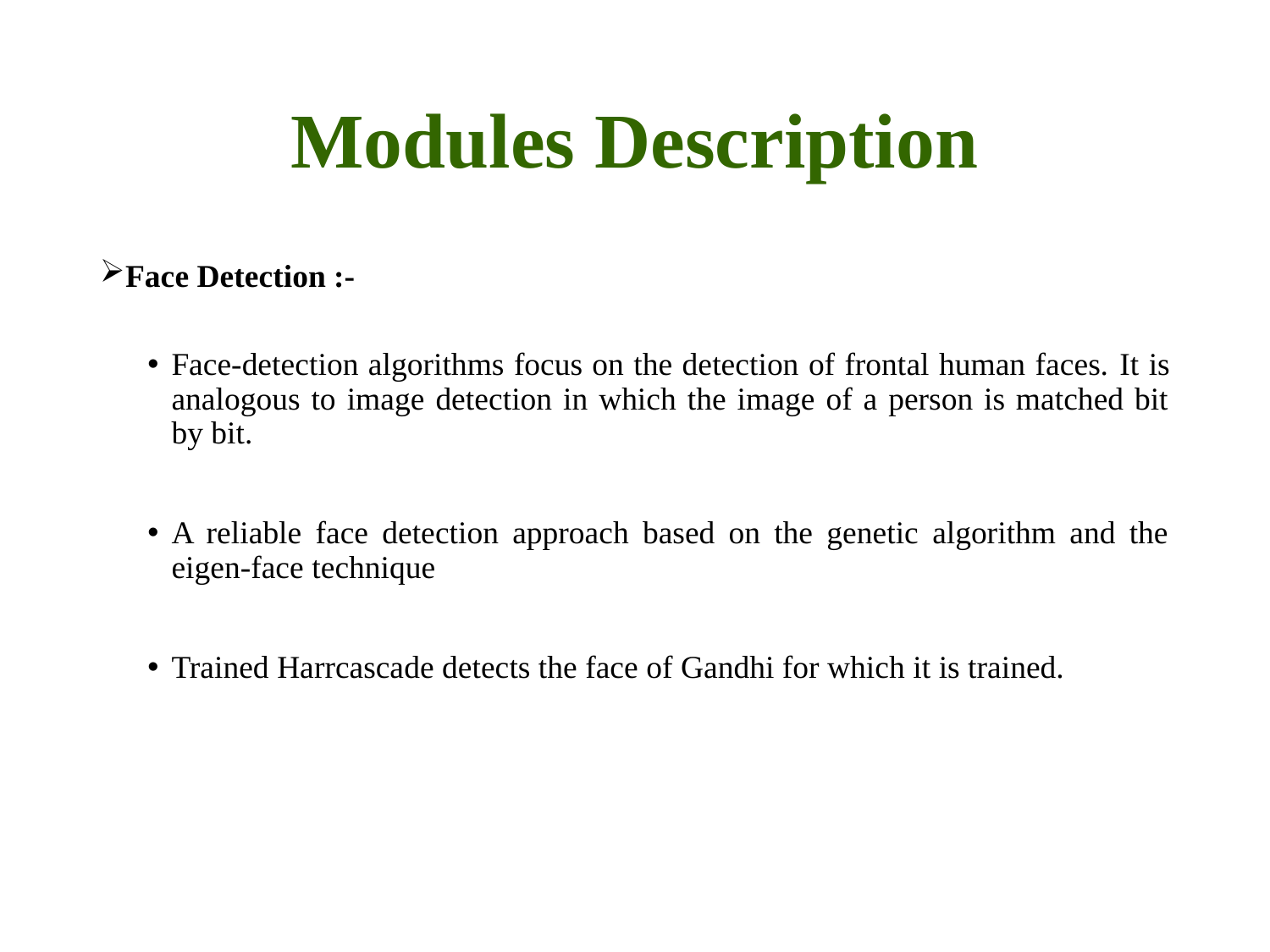

# Modules Description
Face Detection :-

Face-detection algorithms focus on the detection of frontal human faces. It is analogous to image detection in which the image of a person is matched bit by bit.

A reliable face detection approach based on the genetic algorithm and the eigen-face technique

Trained Harrcascade detects the face of Gandhi for which it is trained.